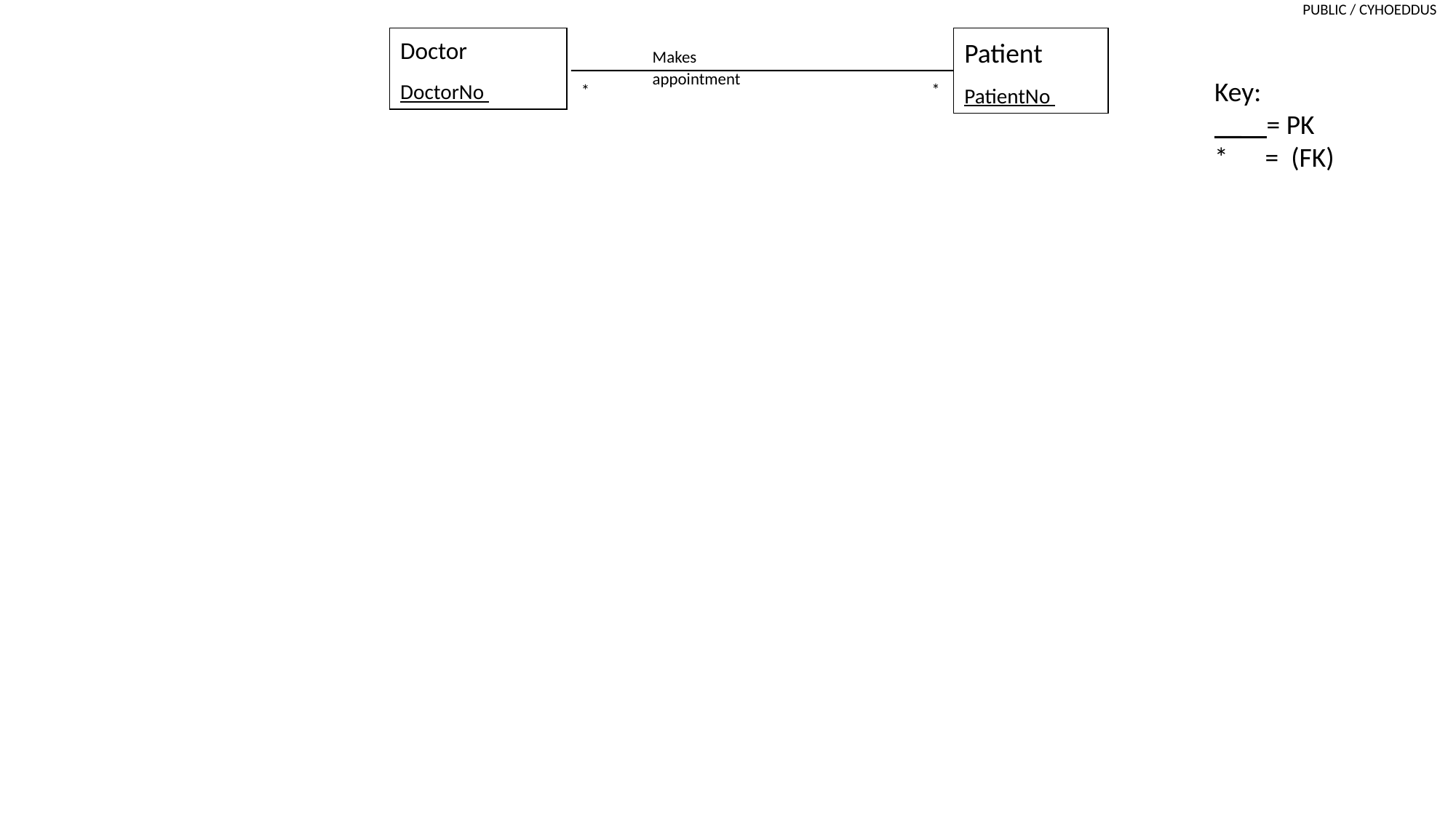

Doctor
DoctorNo
Patient
PatientNo
Makes appointment
Key:
__    = PK
*      =  (FK)

*
*
*